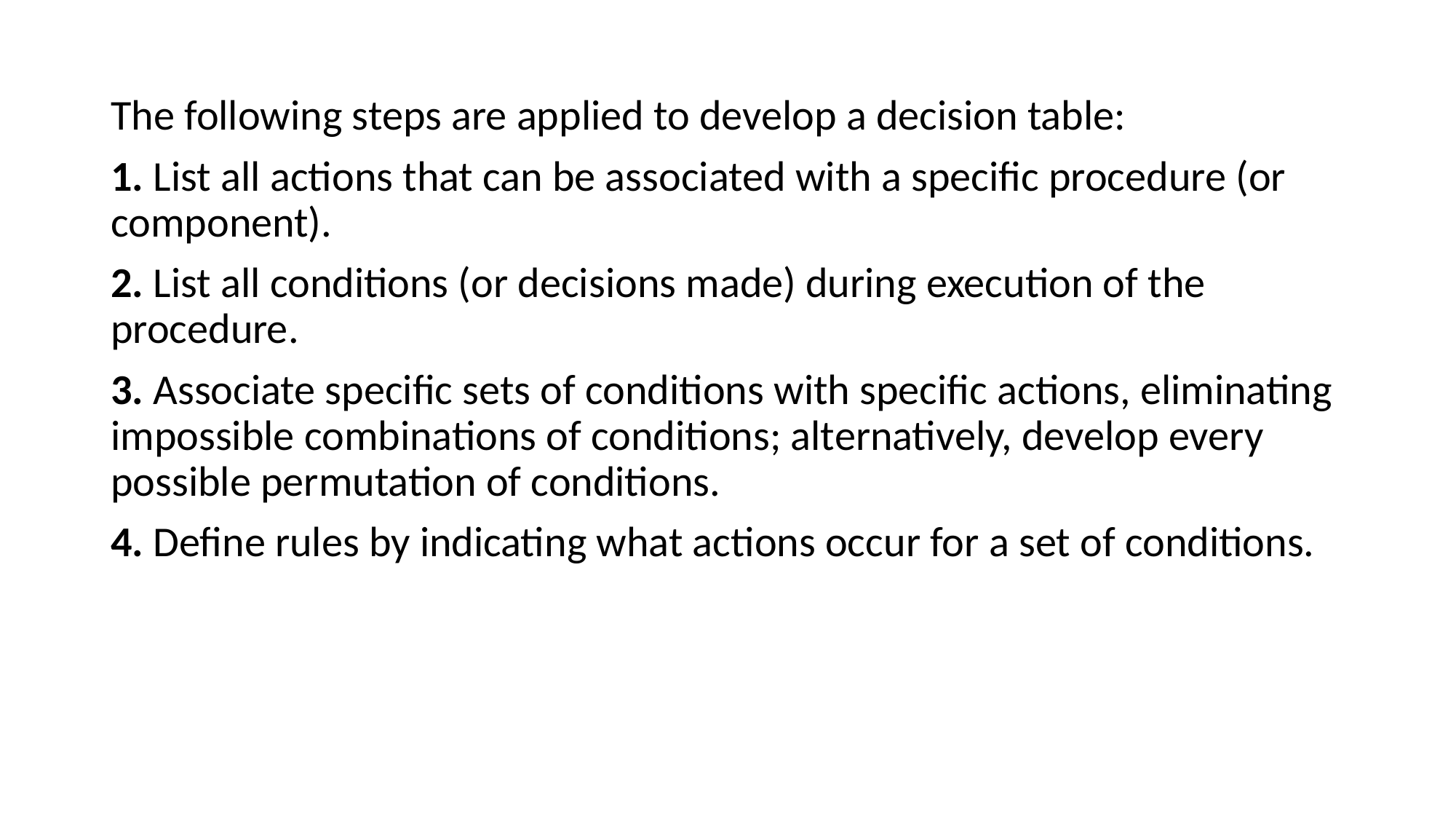

The following steps are applied to develop a decision table:
1. List all actions that can be associated with a specific procedure (or component).
2. List all conditions (or decisions made) during execution of the procedure.
3. Associate specific sets of conditions with specific actions, eliminating impossible combinations of conditions; alternatively, develop every possible permutation of conditions.
4. Define rules by indicating what actions occur for a set of conditions.